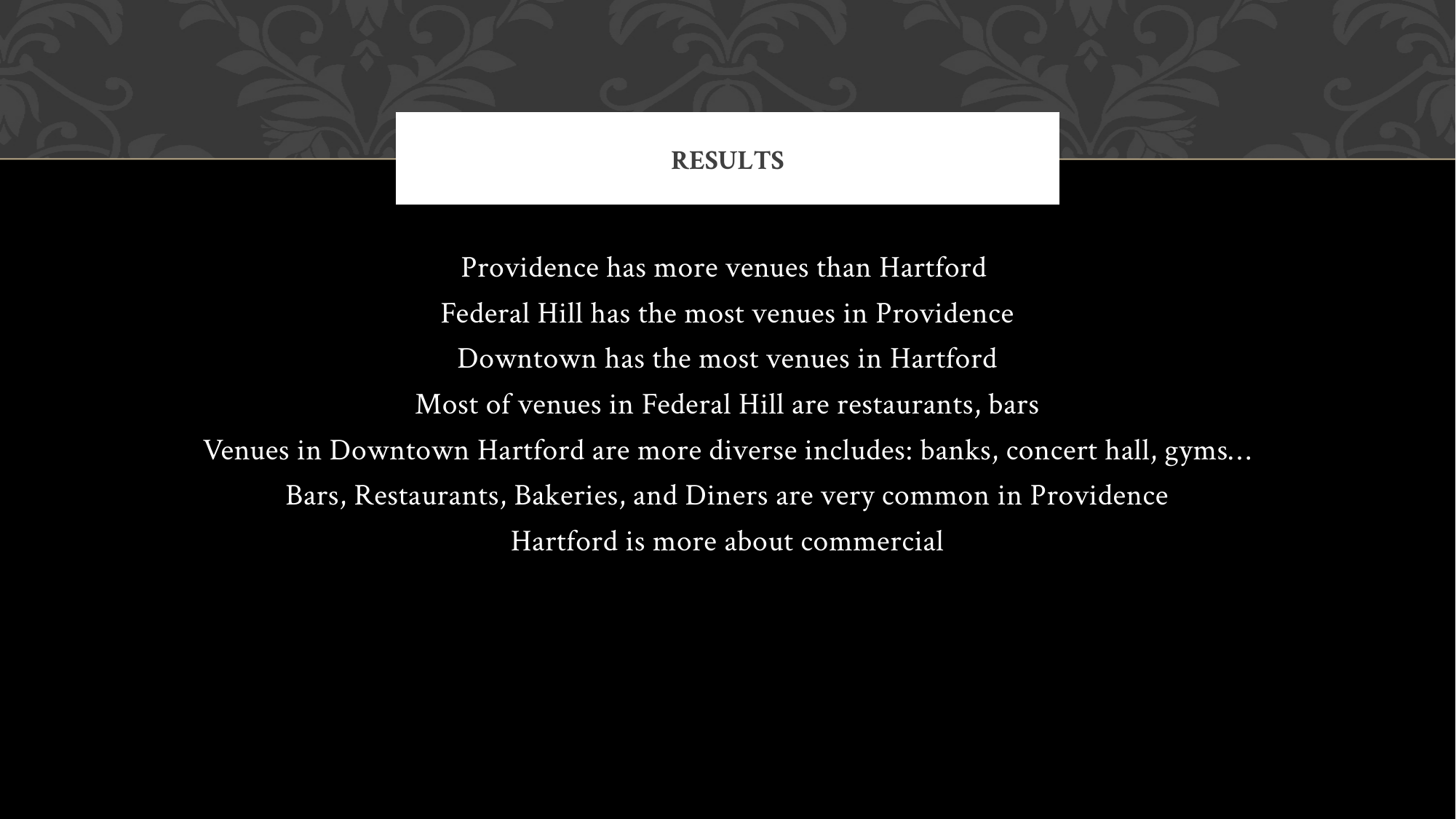

# Results
Providence has more venues than Hartford
Federal Hill has the most venues in Providence
Downtown has the most venues in Hartford
Most of venues in Federal Hill are restaurants, bars
Venues in Downtown Hartford are more diverse includes: banks, concert hall, gyms…
Bars, Restaurants, Bakeries, and Diners are very common in Providence
Hartford is more about commercial